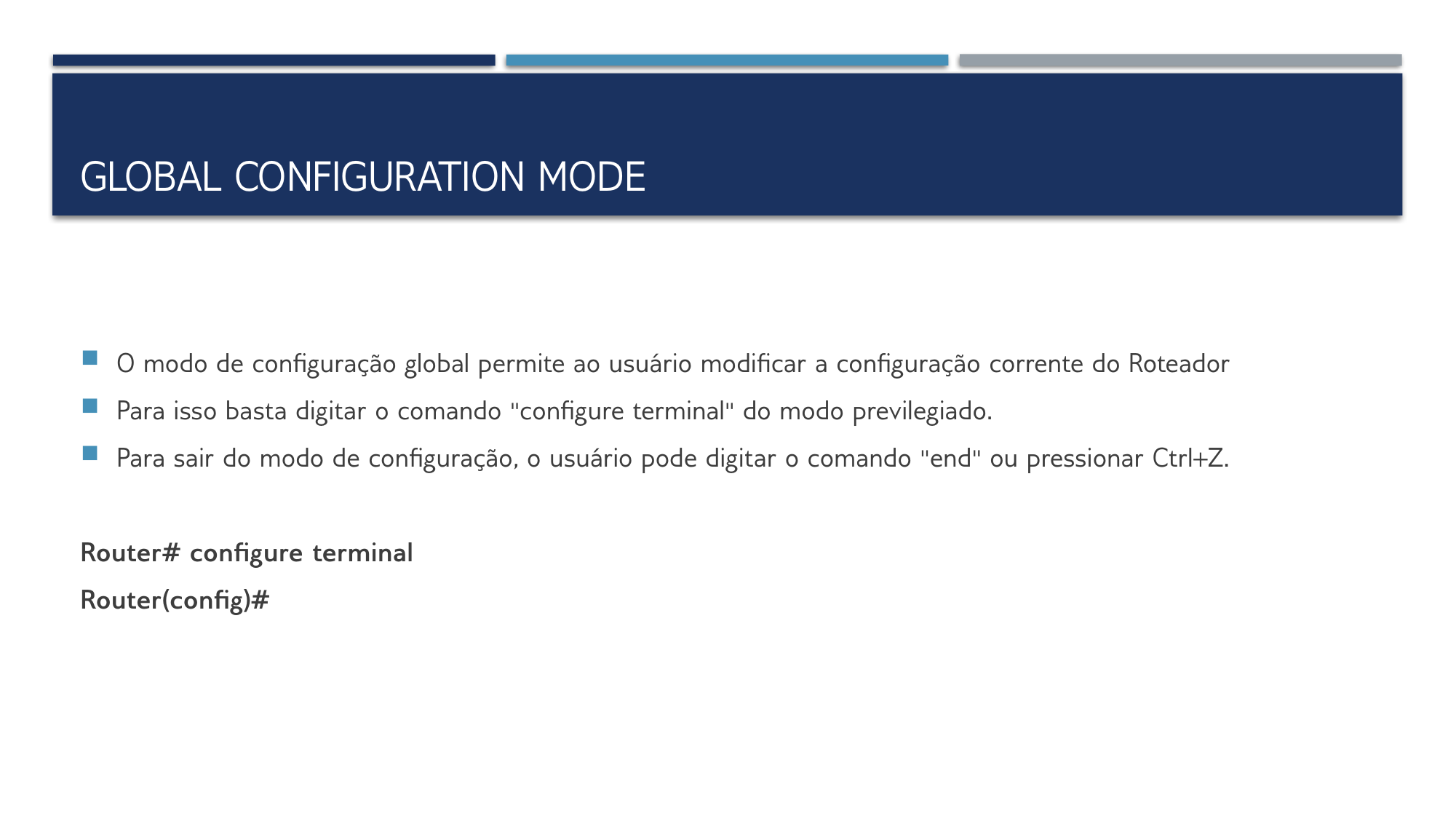

# Global Configuration mode
O modo de configuração global permite ao usuário modificar a configuração corrente do Roteador
Para isso basta digitar o comando "configure terminal" do modo previlegiado.
Para sair do modo de configuração, o usuário pode digitar o comando "end" ou pressionar Ctrl+Z.

Router# configure terminal
Router(config)#